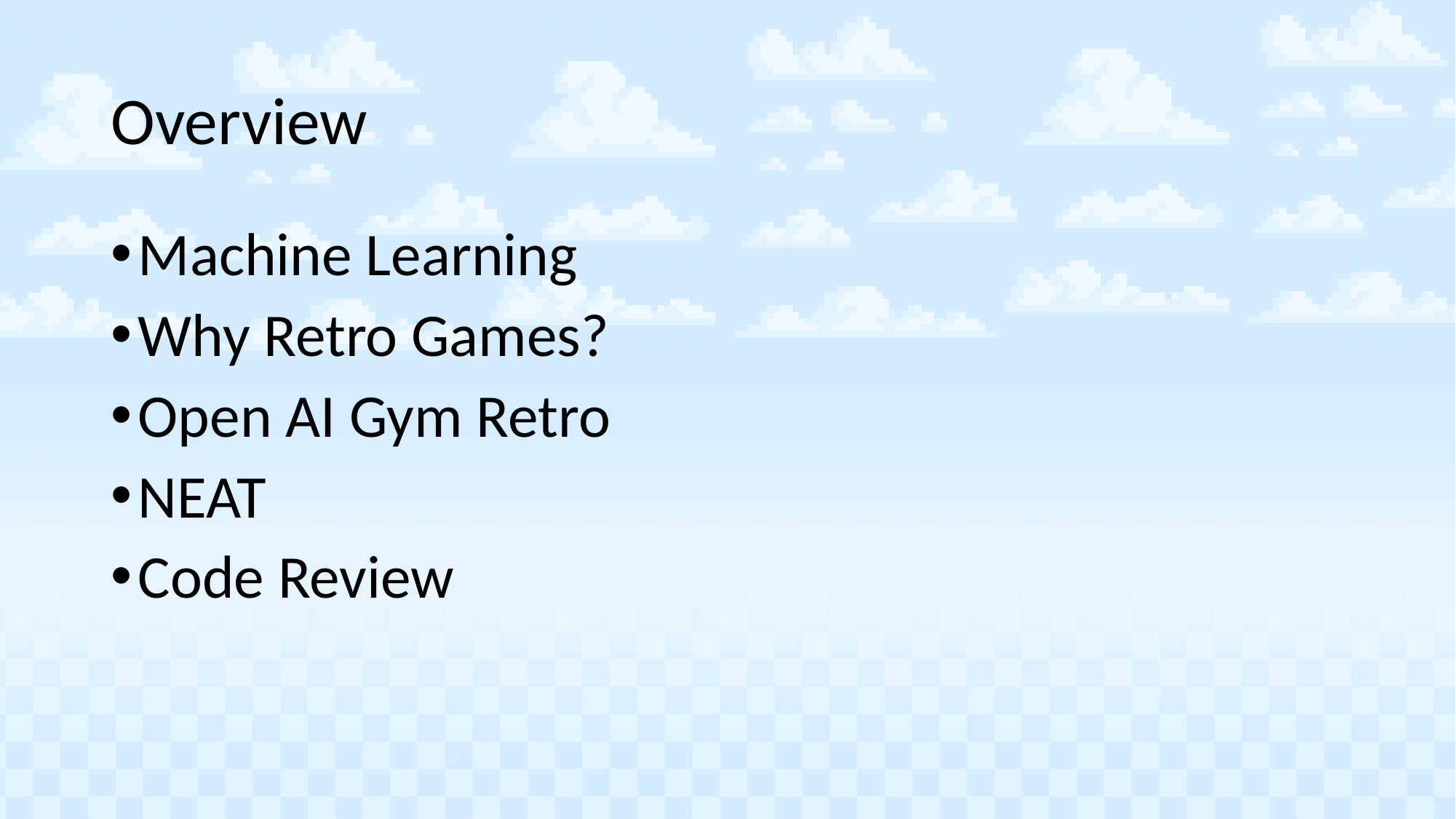

# Overview
Machine Learning
Why Retro Games?
Open AI Gym Retro
NEAT
Code Review